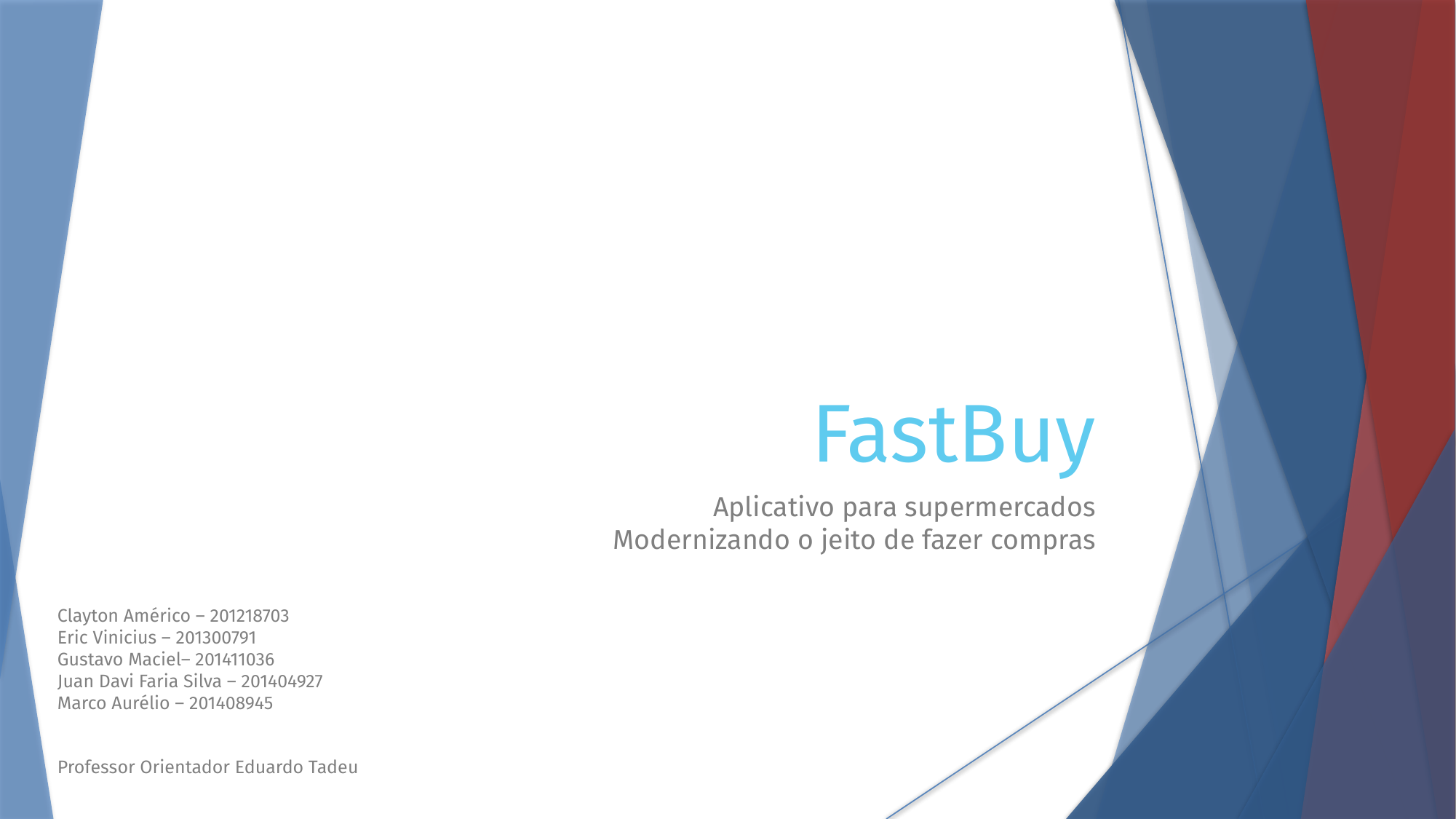

FastBuy
Aplicativo para supermercados
Modernizando o jeito de fazer compras

Clayton Américo – 201218703
Eric Vinicius – 201300791
Gustavo Maciel– 201411036
Juan Davi Faria Silva – 201404927
Marco Aurélio – 201408945
Professor Orientador Eduardo Tadeu